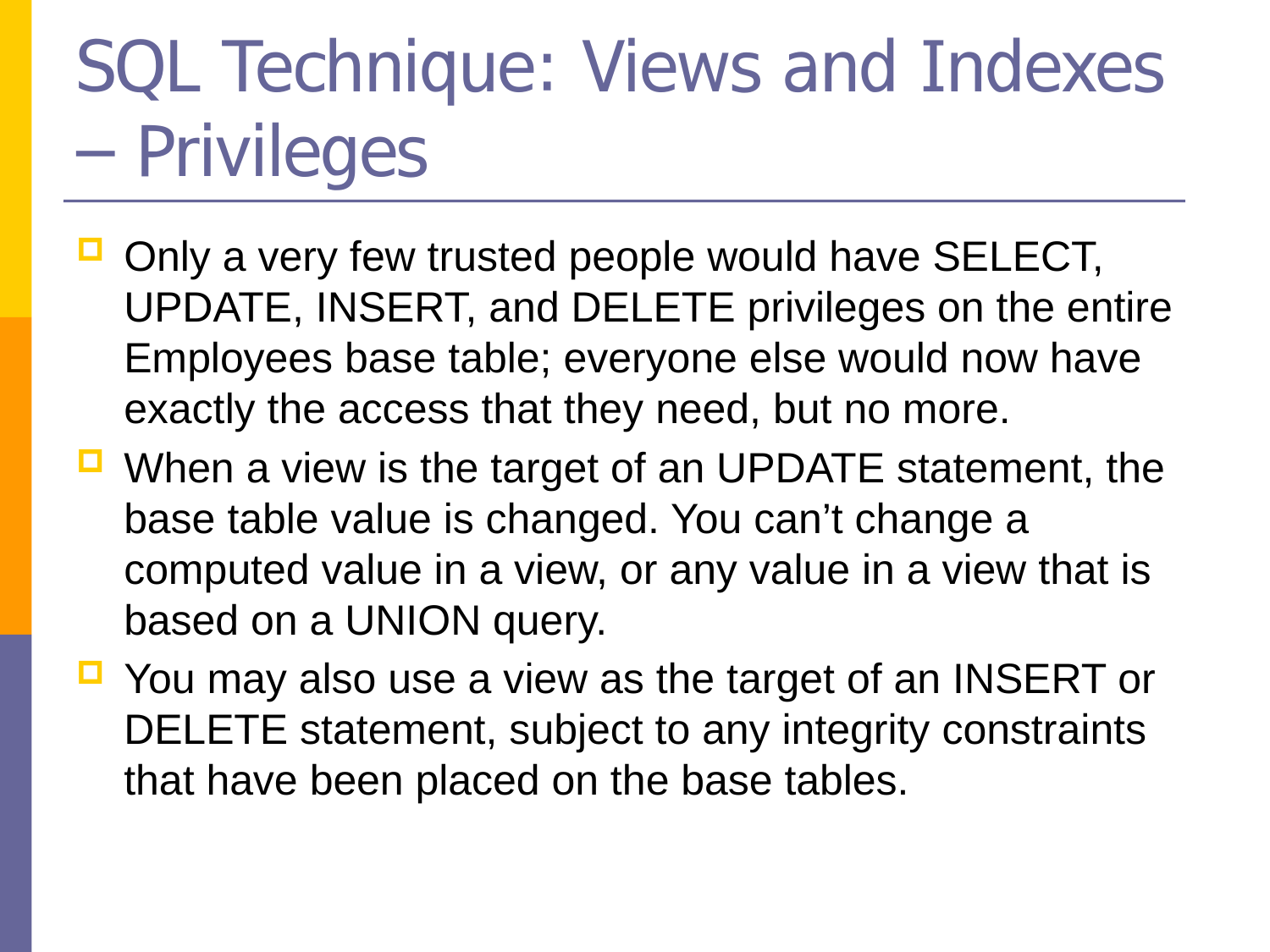

# SQL Technique: Views and Indexes – Privileges
Only a very few trusted people would have SELECT, UPDATE, INSERT, and DELETE privileges on the entire Employees base table; everyone else would now have exactly the access that they need, but no more.
When a view is the target of an UPDATE statement, the base table value is changed. You can’t change a computed value in a view, or any value in a view that is based on a UNION query.
You may also use a view as the target of an INSERT or DELETE statement, subject to any integrity constraints that have been placed on the base tables.